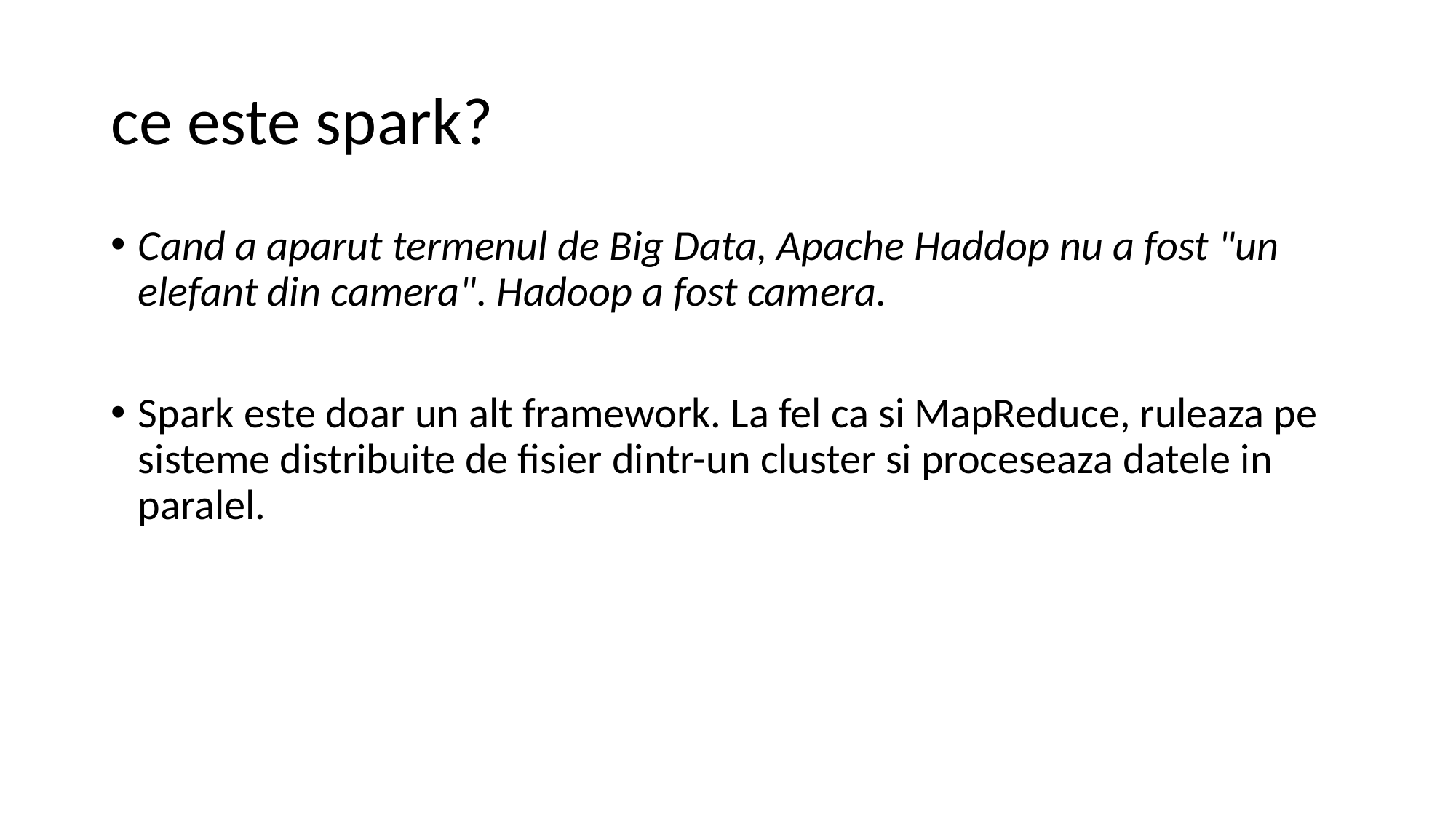

# ce este spark?
Cand a aparut termenul de Big Data, Apache Haddop nu a fost "un elefant din camera". Hadoop a fost camera.

Spark este doar un alt framework. La fel ca si MapReduce, ruleaza pe sisteme distribuite de fisier dintr-un cluster si proceseaza datele in paralel.